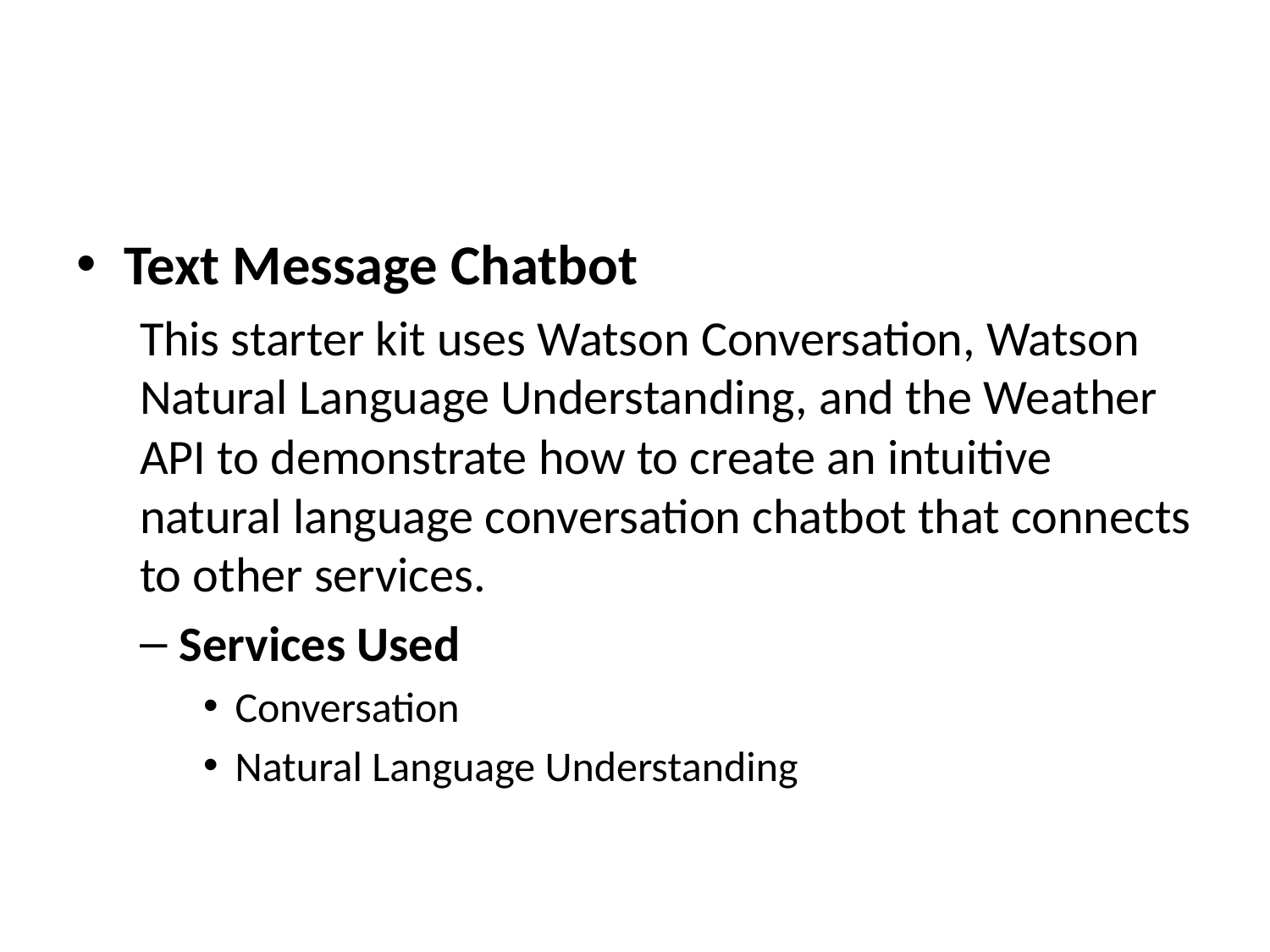

#
Text Message Chatbot
This starter kit uses Watson Conversation, Watson Natural Language Understanding, and the Weather API to demonstrate how to create an intuitive natural language conversation chatbot that connects to other services.
Services Used
Conversation
Natural Language Understanding